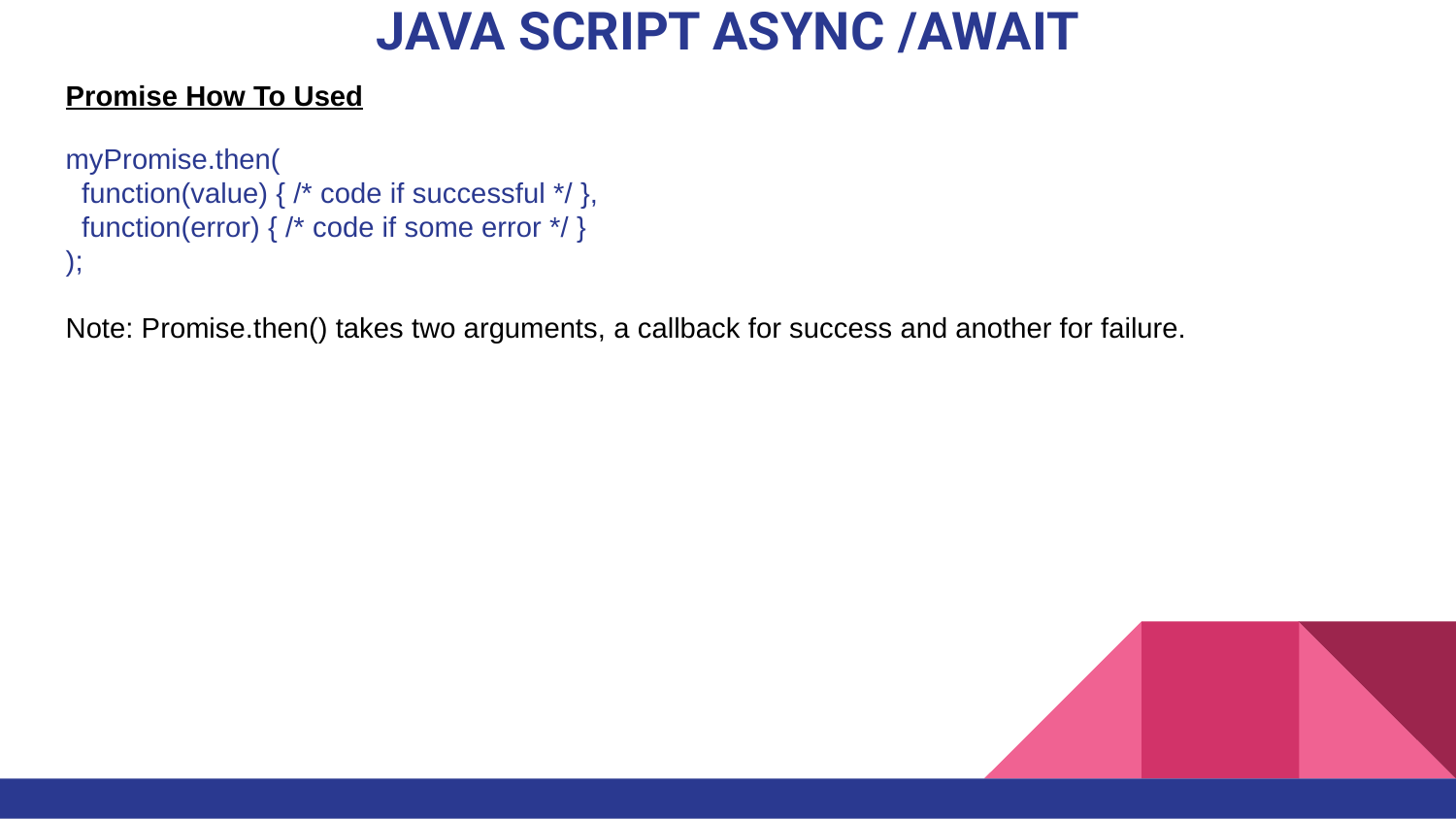

# JAVA SCRIPT ASYNC /AWAIT
Promise How To Used

myPromise.then(
  function(value) { /* code if successful */ },
  function(error) { /* code if some error */ }
);

Note: Promise.then() takes two arguments, a callback for success and another for failure.